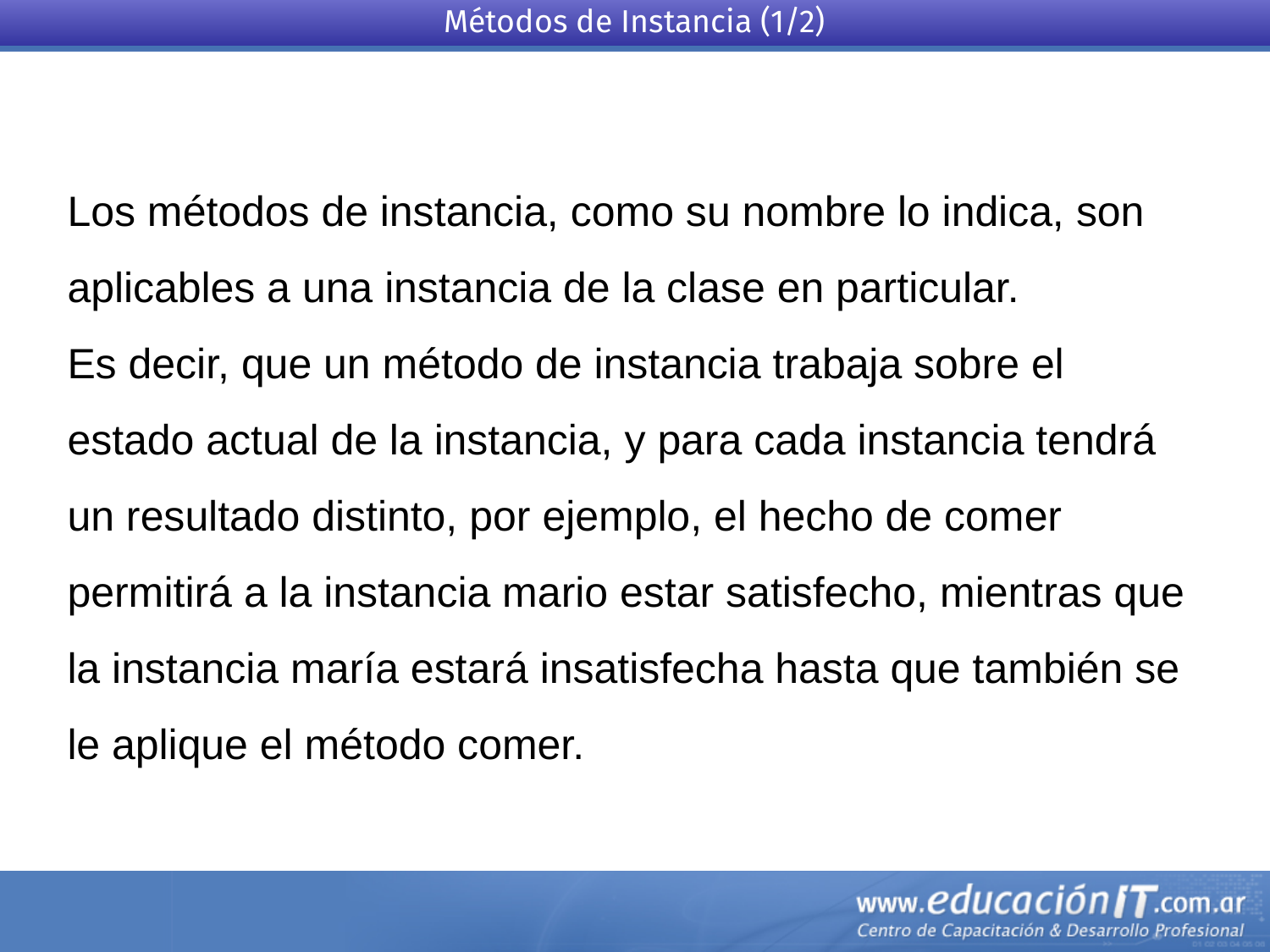

Métodos de Instancia (1/2)

Los métodos de instancia, como su nombre lo indica, son aplicables a una instancia de la clase en particular.
Es decir, que un método de instancia trabaja sobre el estado actual de la instancia, y para cada instancia tendrá un resultado distinto, por ejemplo, el hecho de comer permitirá a la instancia mario estar satisfecho, mientras que la instancia maría estará insatisfecha hasta que también se le aplique el método comer.